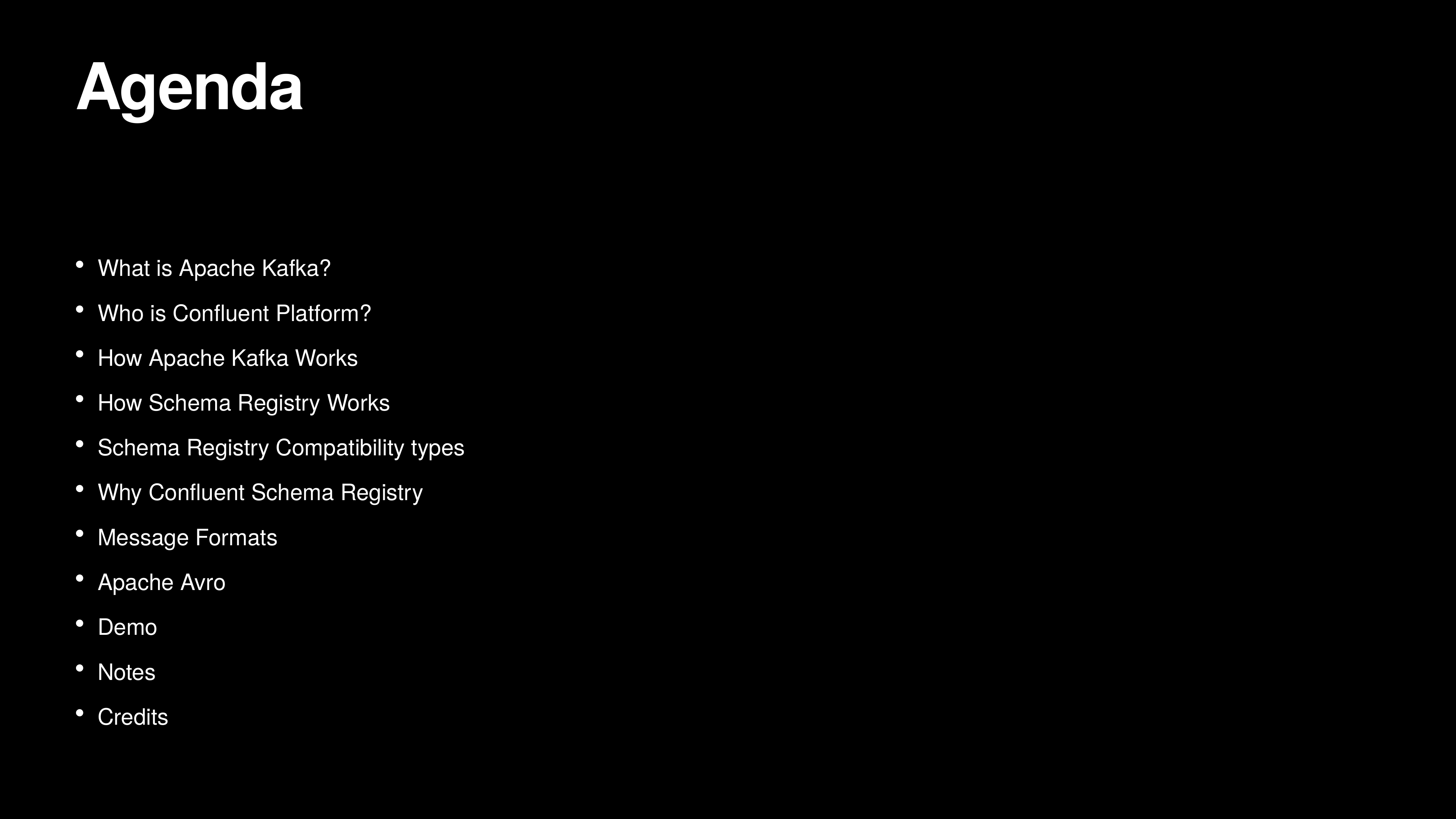

# Agenda
What is Apache Kafka?
Who is Confluent Platform?
How Apache Kafka Works
How Schema Registry Works
Schema Registry Compatibility types
Why Confluent Schema Registry
Message Formats
Apache Avro
Demo
Notes
Credits